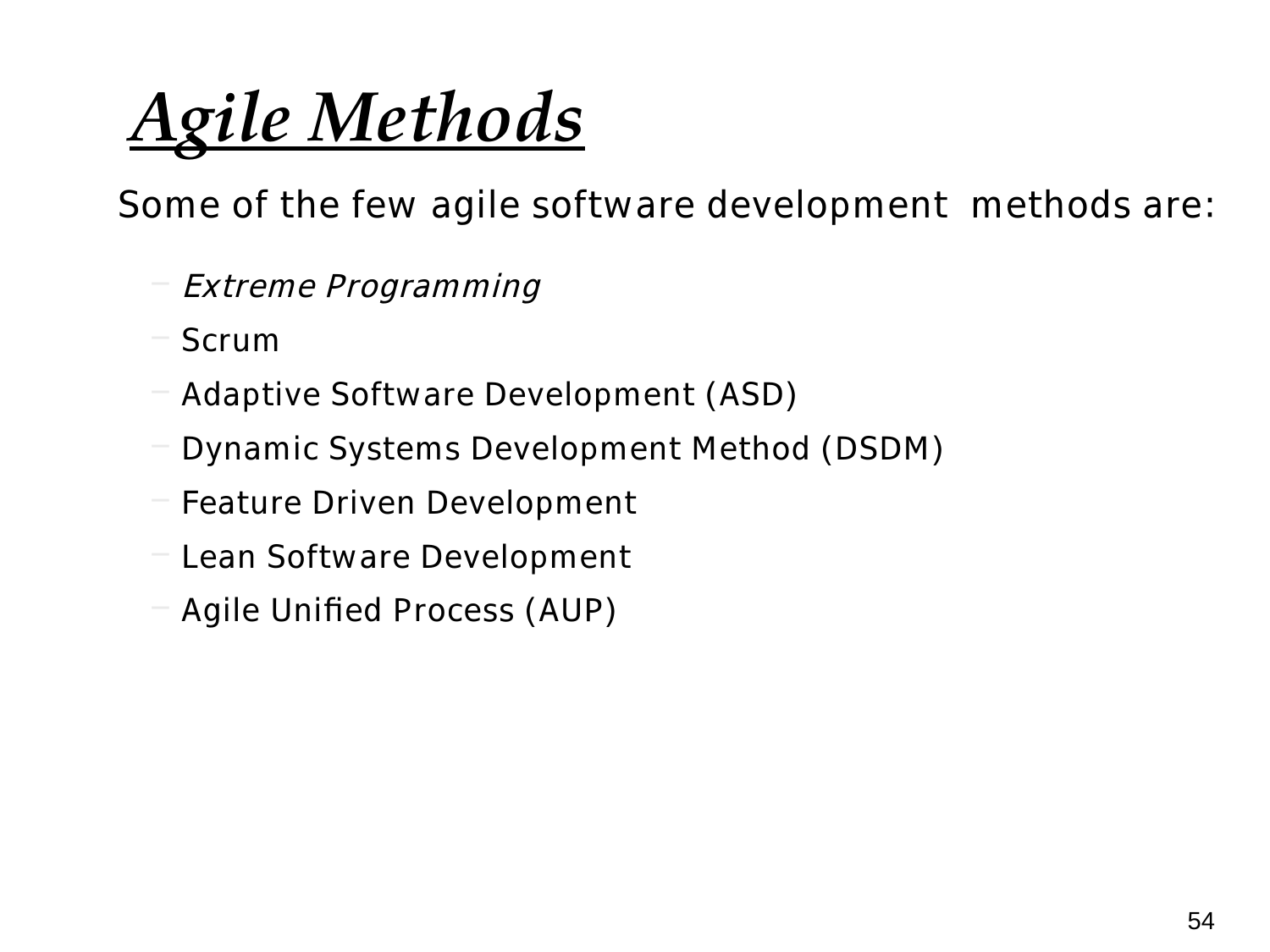

Agile Methods
Some of the few agile software development  methods are:

Extreme Programming
Scrum
Adaptive Software Development (ASD)‏
Dynamic Systems Development Method (DSDM)‏
Feature Driven Development
Lean Software Development
Agile Unified Process (AUP)‏
54